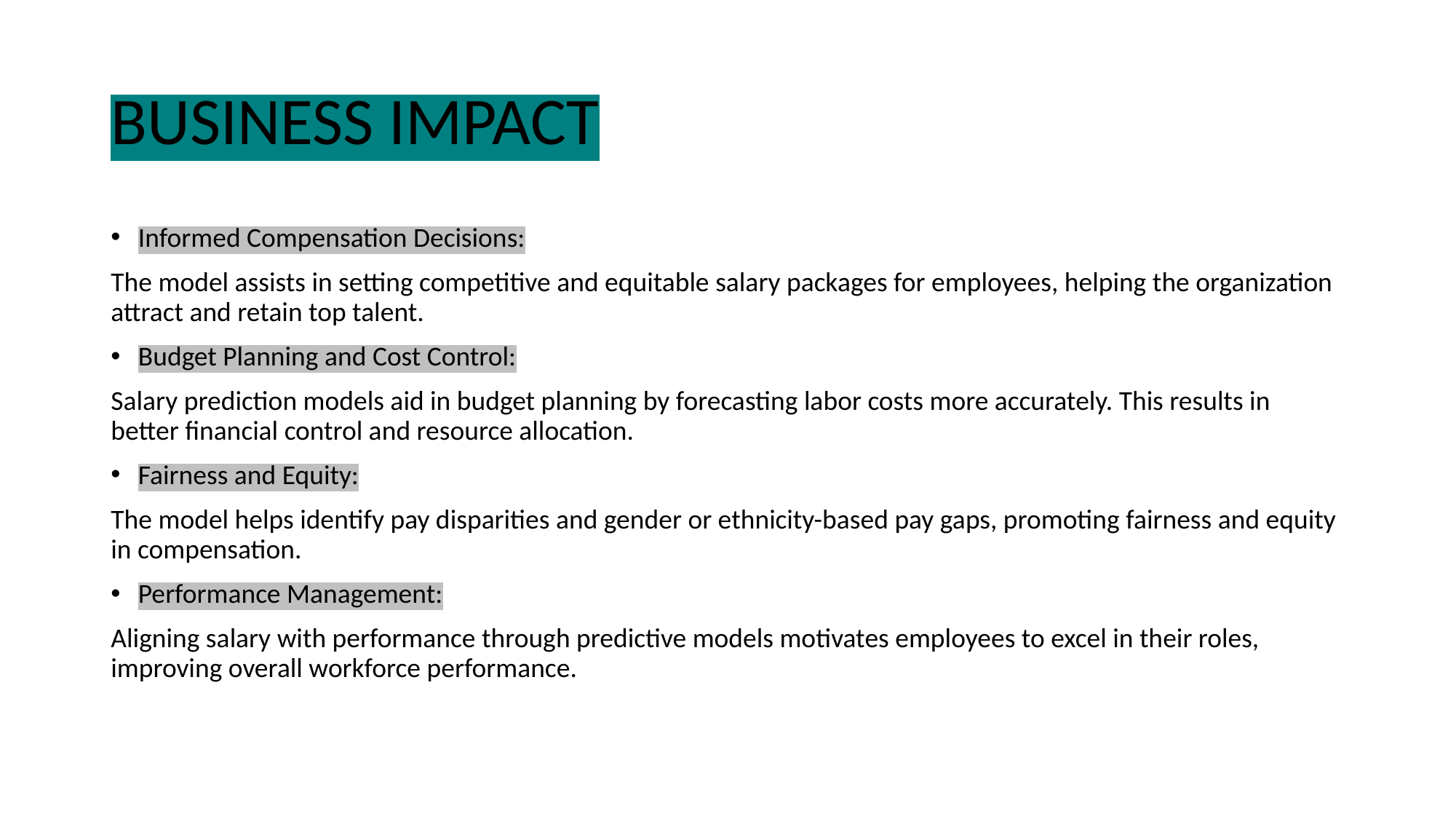

# BUSINESS IMPACT
Informed Compensation Decisions:
The model assists in setting competitive and equitable salary packages for employees, helping the organization attract and retain top talent.
Budget Planning and Cost Control:
Salary prediction models aid in budget planning by forecasting labor costs more accurately. This results in better financial control and resource allocation.
Fairness and Equity:
The model helps identify pay disparities and gender or ethnicity-based pay gaps, promoting fairness and equity in compensation.
Performance Management:
Aligning salary with performance through predictive models motivates employees to excel in their roles, improving overall workforce performance.